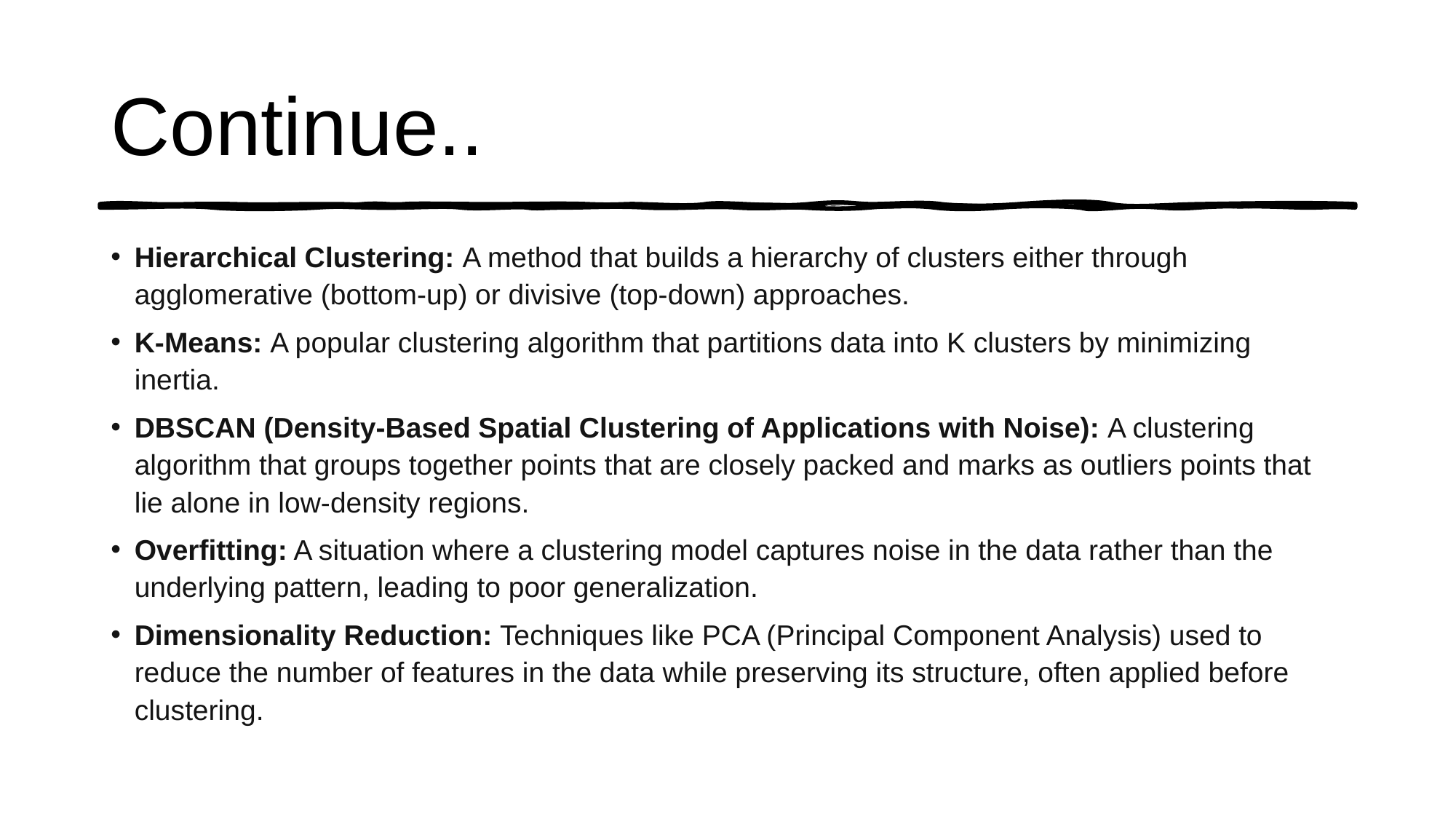

# Continue..
Hierarchical Clustering: A method that builds a hierarchy of clusters either through agglomerative (bottom-up) or divisive (top-down) approaches.
K-Means: A popular clustering algorithm that partitions data into K clusters by minimizing inertia.
DBSCAN (Density-Based Spatial Clustering of Applications with Noise): A clustering algorithm that groups together points that are closely packed and marks as outliers points that lie alone in low-density regions.
Overfitting: A situation where a clustering model captures noise in the data rather than the underlying pattern, leading to poor generalization.
Dimensionality Reduction: Techniques like PCA (Principal Component Analysis) used to reduce the number of features in the data while preserving its structure, often applied before clustering.